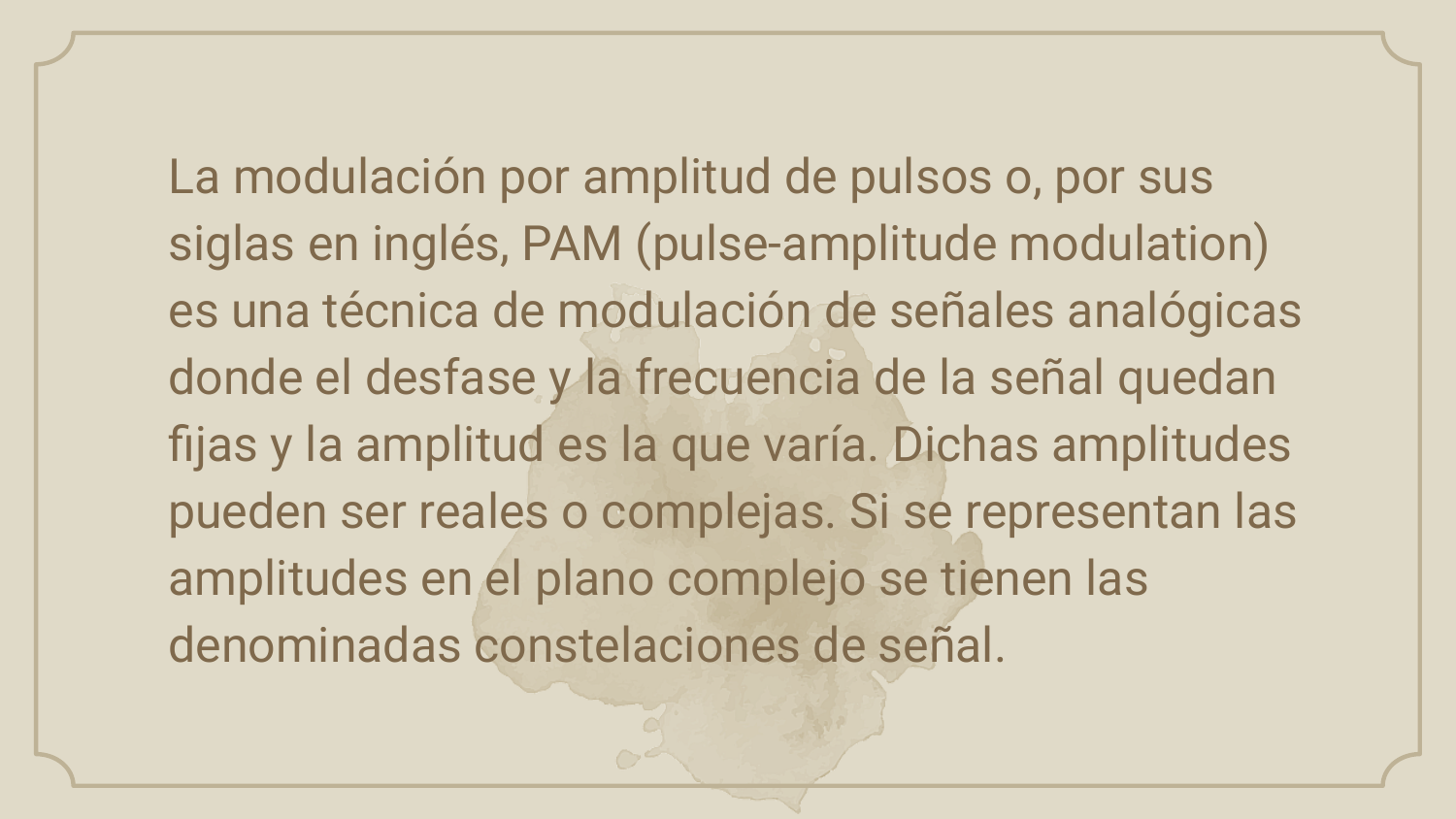

La modulación por amplitud de pulsos o, por sus siglas en inglés, PAM (pulse-amplitude modulation) es una técnica de modulación de señales analógicas donde el desfase y la frecuencia de la señal quedan fijas y la amplitud es la que varía. Dichas amplitudes pueden ser reales o complejas. Si se representan las amplitudes en el plano complejo se tienen las denominadas constelaciones de señal.